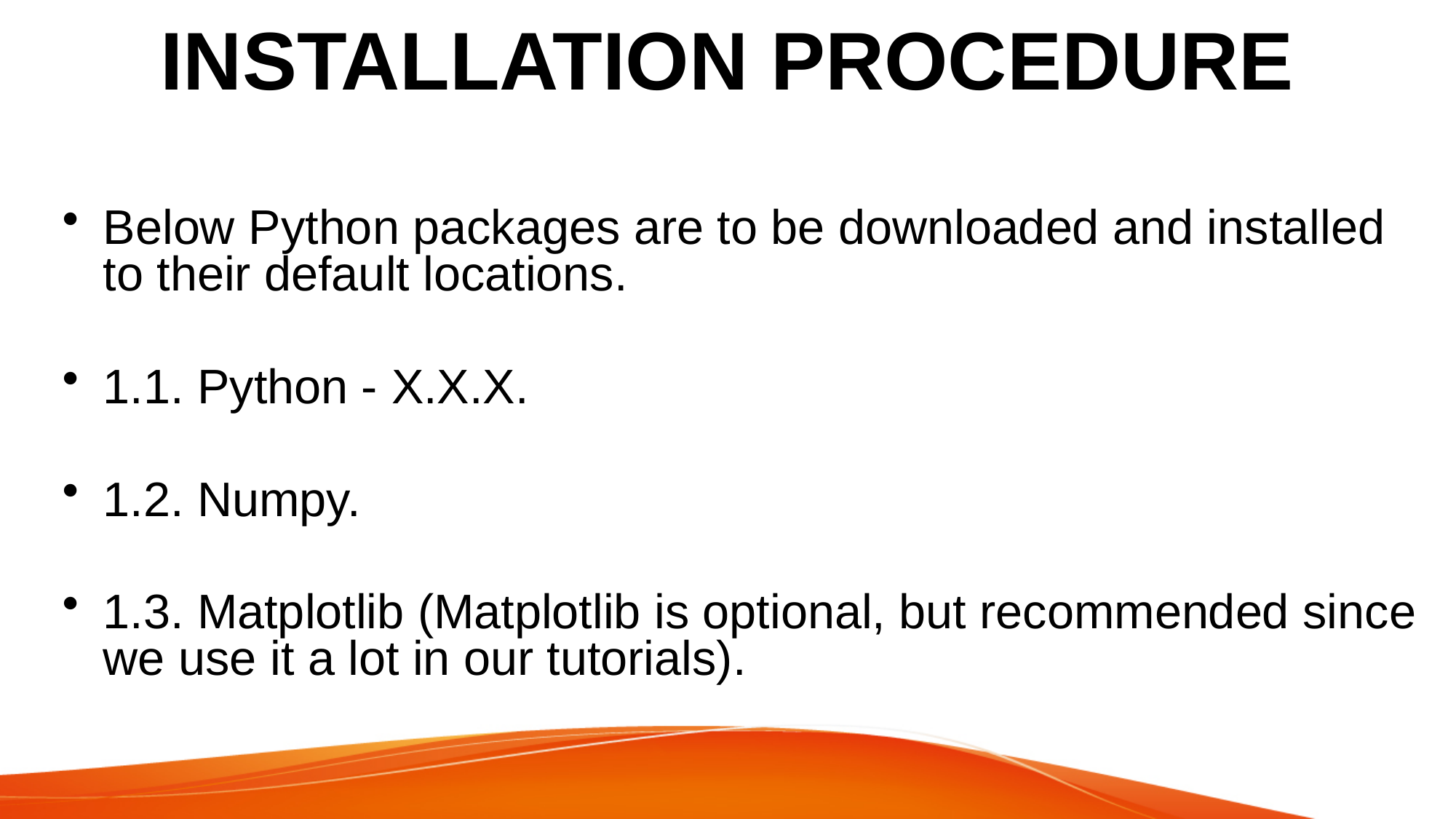

# INSTALLATION PROCEDURE
Below Python packages are to be downloaded and installed to their default locations.

1.1. Python - X.X.X.

1.2. Numpy.

1.3. Matplotlib (Matplotlib is optional, but recommended since we use it a lot in our tutorials).